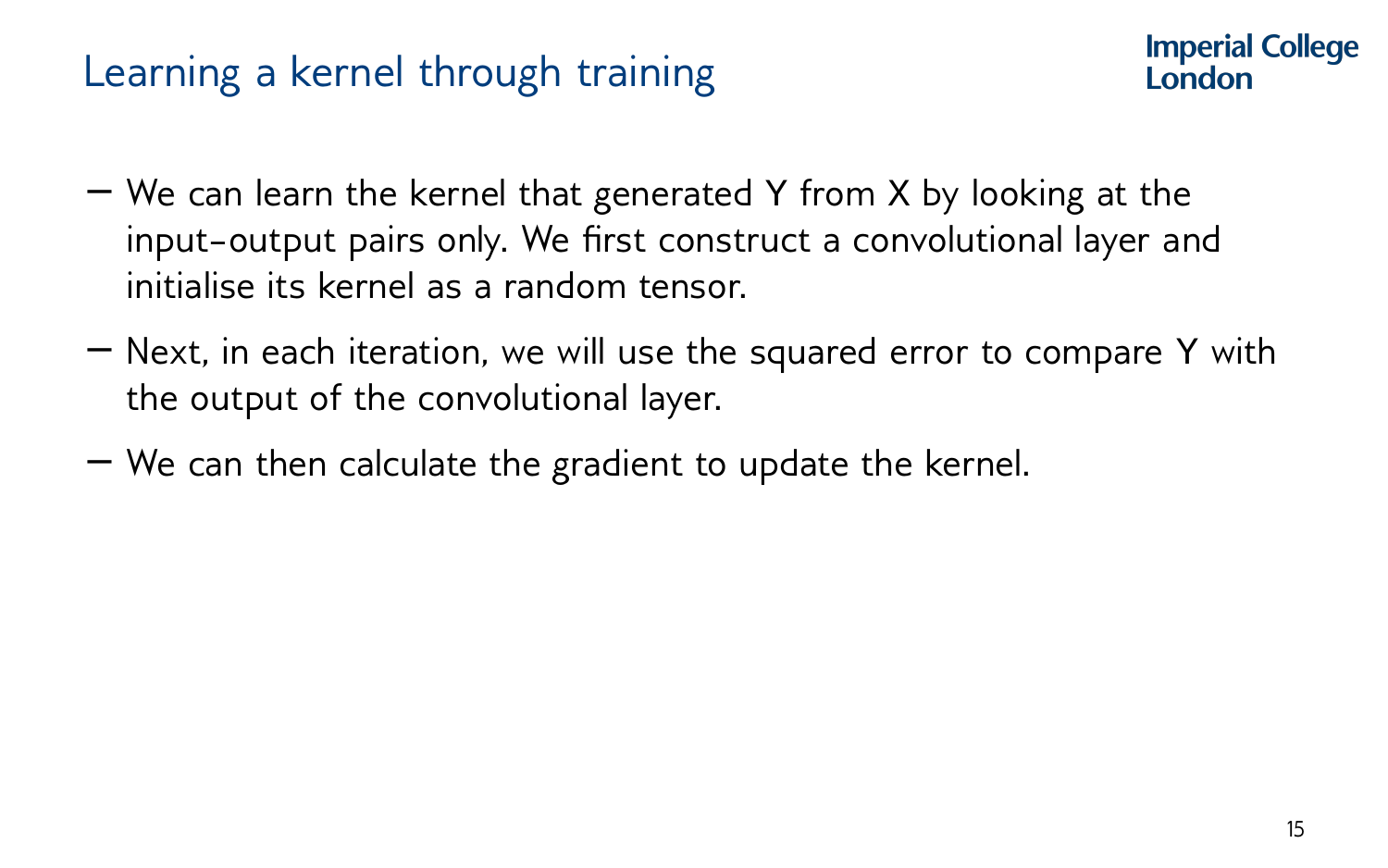

# Learning a kernel through training
We can learn the kernel that generated Y from X by looking at the input–output pairs only. We first construct a convolutional layer and initialise its kernel as a random tensor.
Next, in each iteration, we will use the squared error to compare Y with the output of the convolutional layer.
We can then calculate the gradient to update the kernel.
15